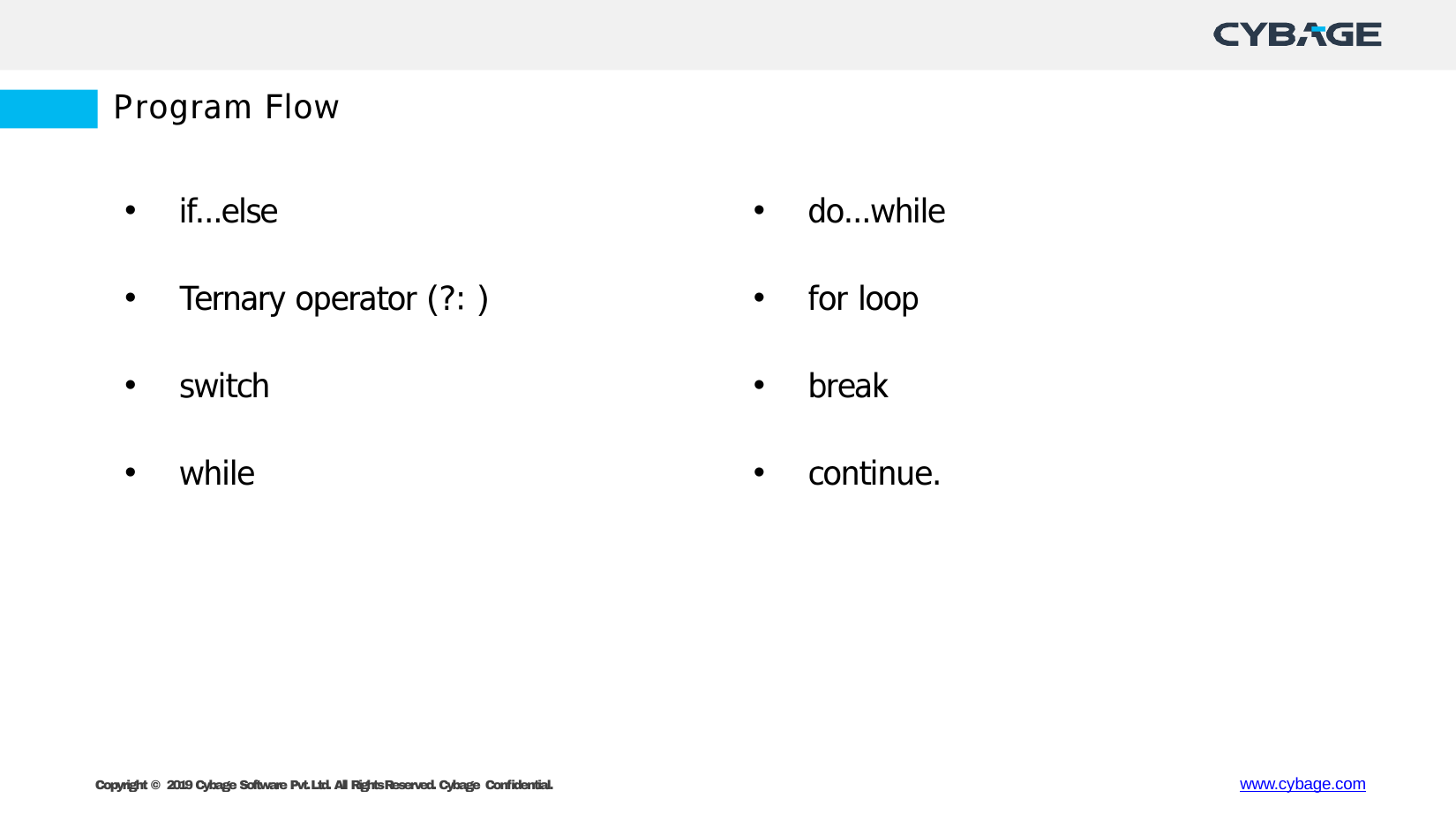

# Program Flow
do…while
if…else
for loop
Ternary operator (?: )
break
switch
continue.
while
www.cybage.com
Copyright © 2019 Cybage Software Pvt. Ltd. All Rights Reserved. Cybage Confidential.